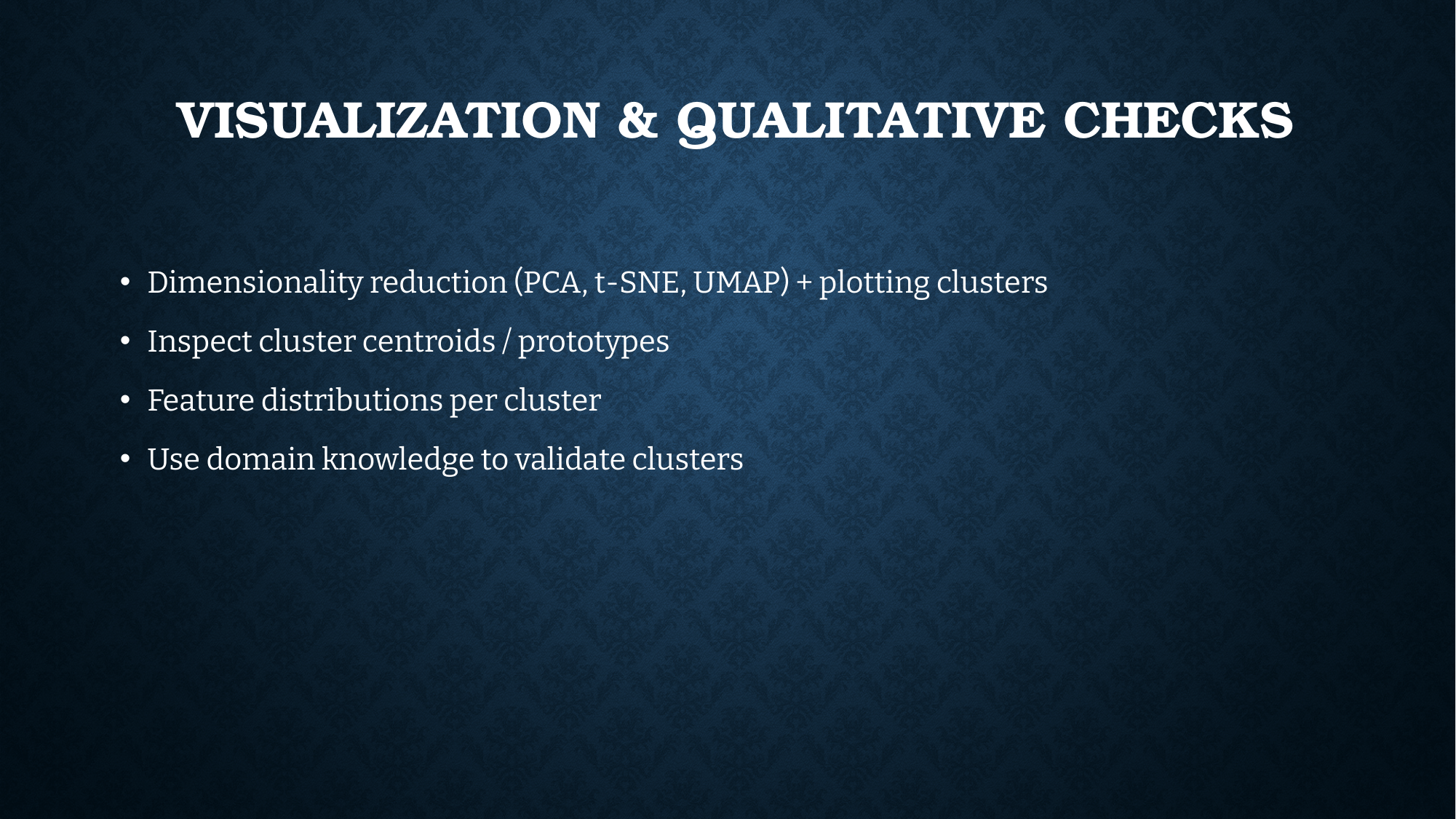

# Visualization & Qualitative Checks
Dimensionality reduction (PCA, t-SNE, UMAP) + plotting clusters
Inspect cluster centroids / prototypes
Feature distributions per cluster
Use domain knowledge to validate clusters